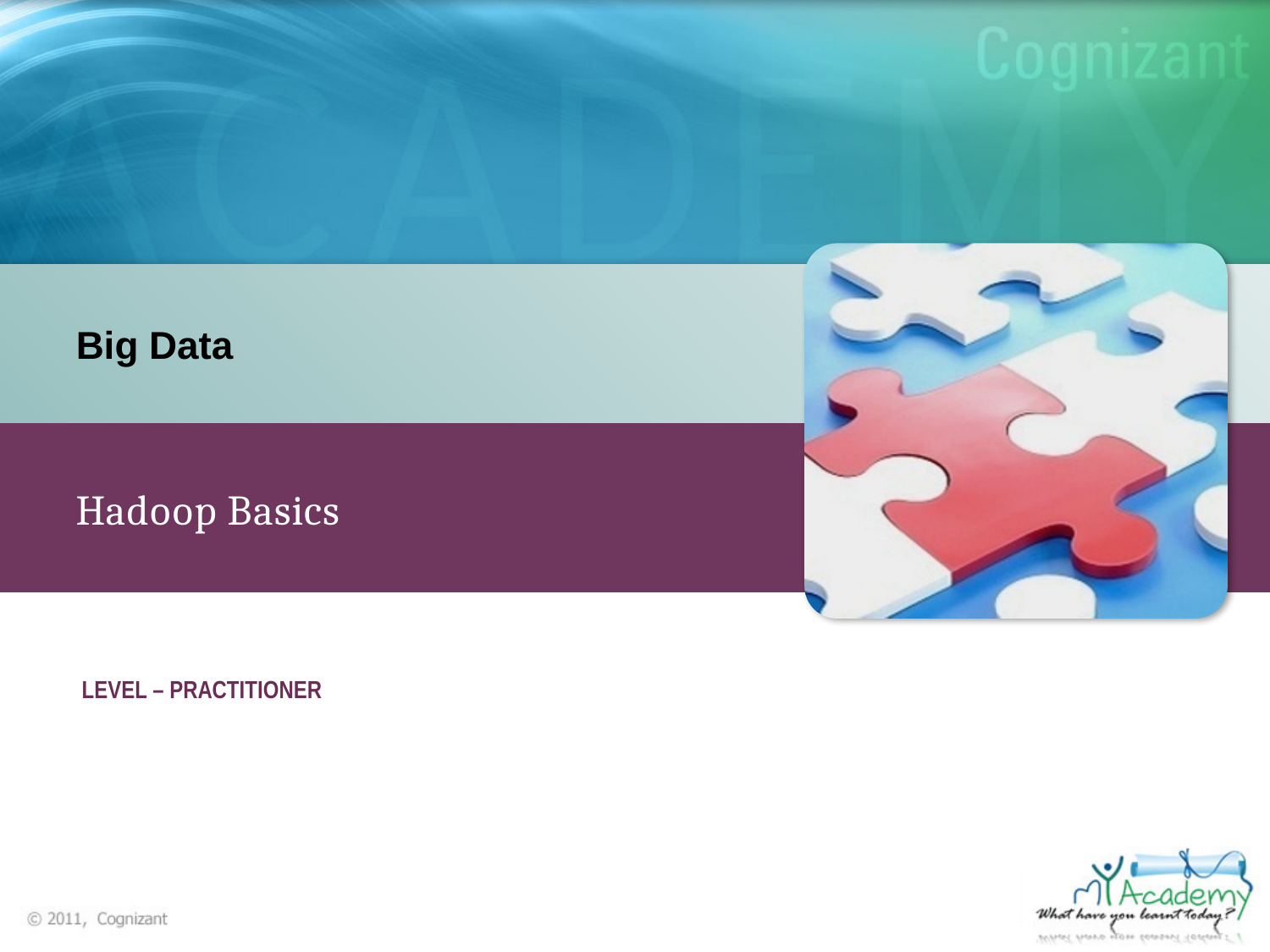

Big Data
Hadoop Basics
LEVEL – PRACTITIONER